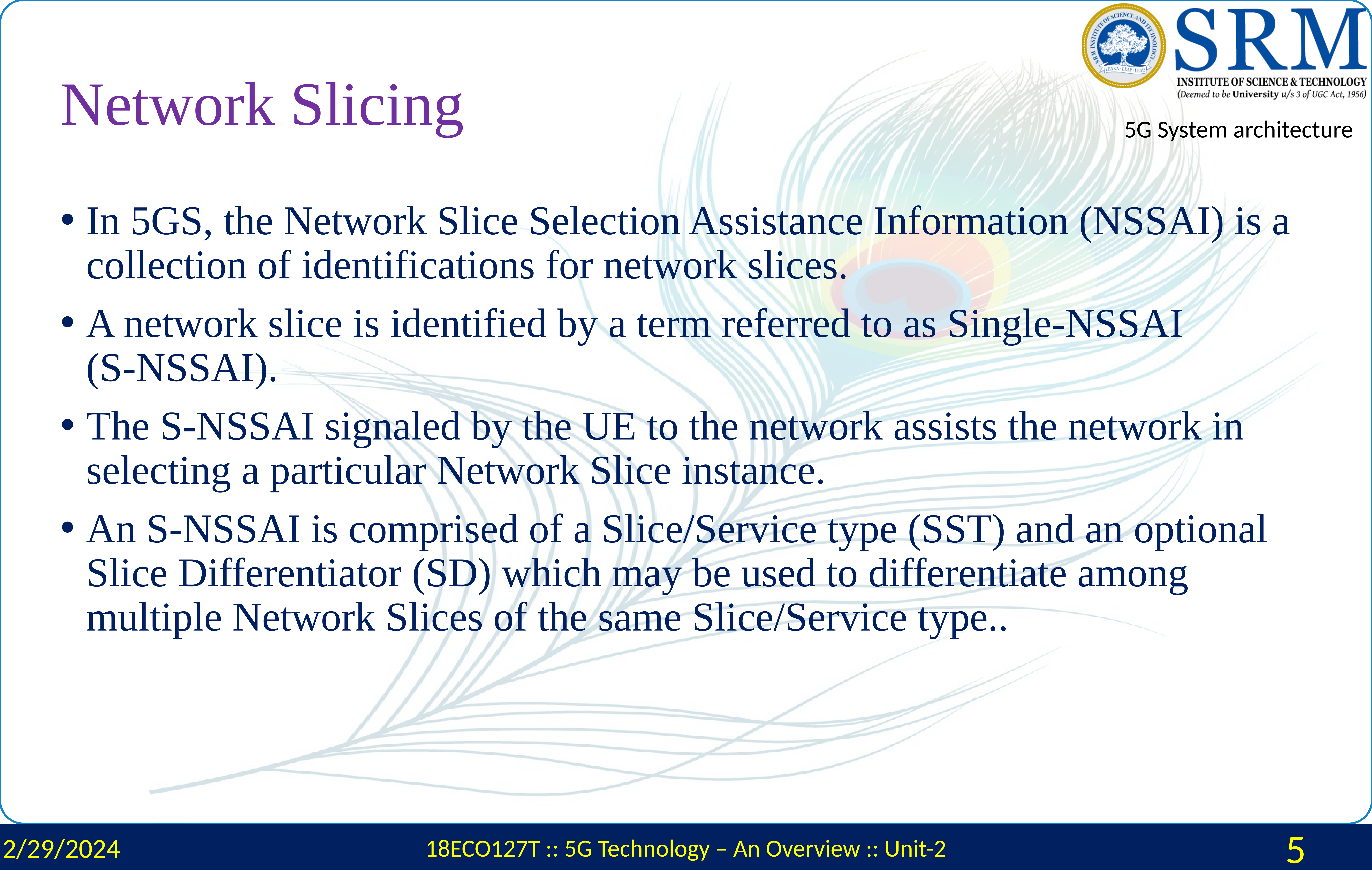

# Network Slicing
5G System architecture
In 5GS, the Network Slice Selection Assistance Information (NSSAI) is a collection of identifications for network slices.
A network slice is identified by a term referred to as Single-NSSAI
(S-NSSAI).
The S-NSSAI signaled by the UE to the network assists the network in selecting a particular Network Slice instance.
An S-NSSAI is comprised of a Slice/Service type (SST) and an optional Slice Differentiator (SD) which may be used to differentiate among multiple Network Slices of the same Slice/Service type..
2/29/2024
18ECO127T :: 5G Technology – An Overview :: Unit-2
5